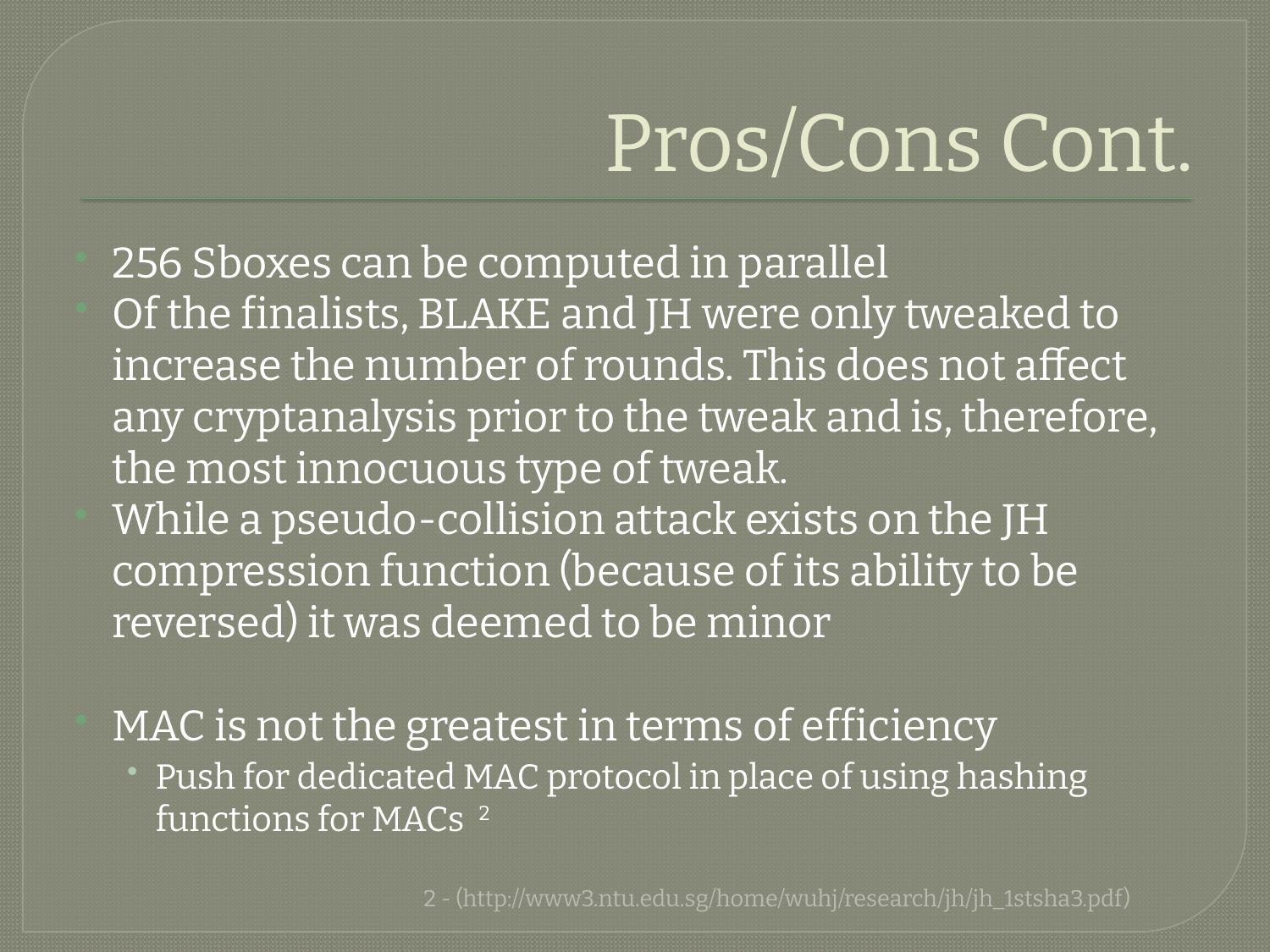

# Pros/Cons Cont.
256 Sboxes can be computed in parallel
Of the finalists, BLAKE and JH were only tweaked to increase the number of rounds. This does not affect any cryptanalysis prior to the tweak and is, therefore, the most innocuous type of tweak.
While a pseudo-collision attack exists on the JH compression function (because of its ability to be reversed) it was deemed to be minor

MAC is not the greatest in terms of efficiency
Push for dedicated MAC protocol in place of using hashing functions for MACs  2

2 - (http://www3.ntu.edu.sg/home/wuhj/research/jh/jh_1stsha3.pdf)